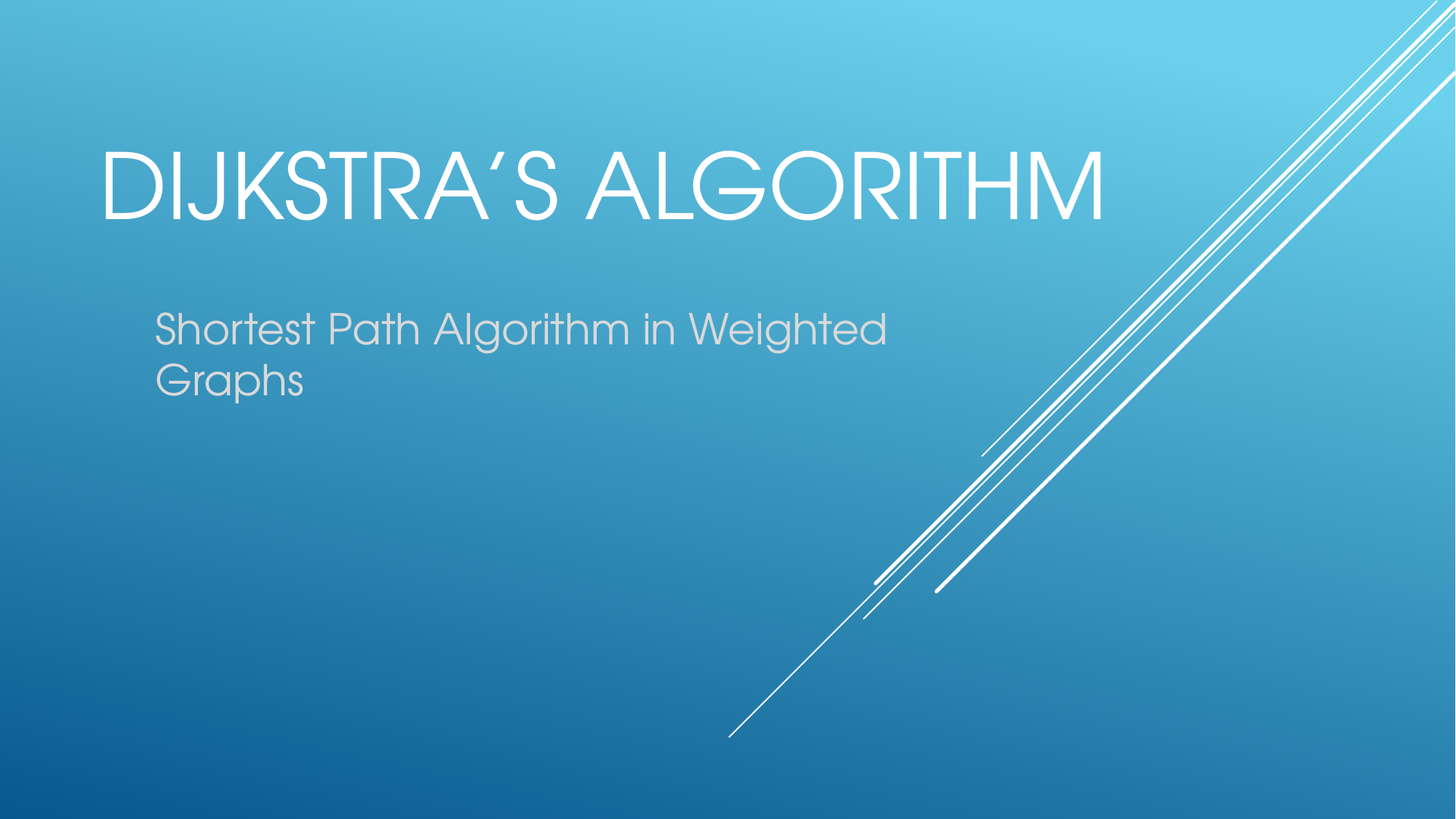

# Dijkstra’s Algorithm
Shortest Path Algorithm in Weighted Graphs